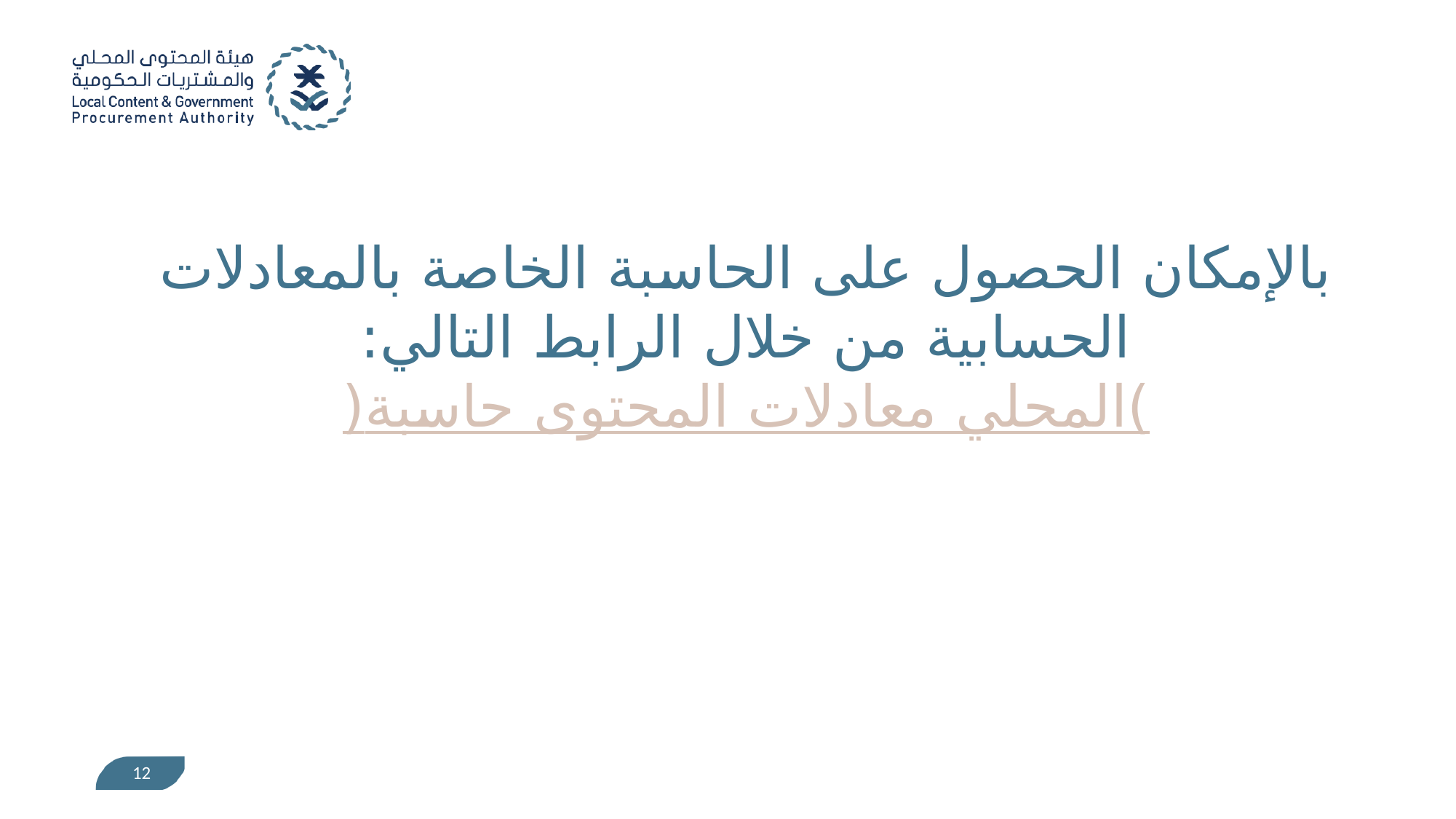

بالإمكان الحصول على الحاسبة الخاصة بالمعادلات الحسابية من خلال الرابط التالي:
)حاسبة معادلات المحتوى المحلي(
12